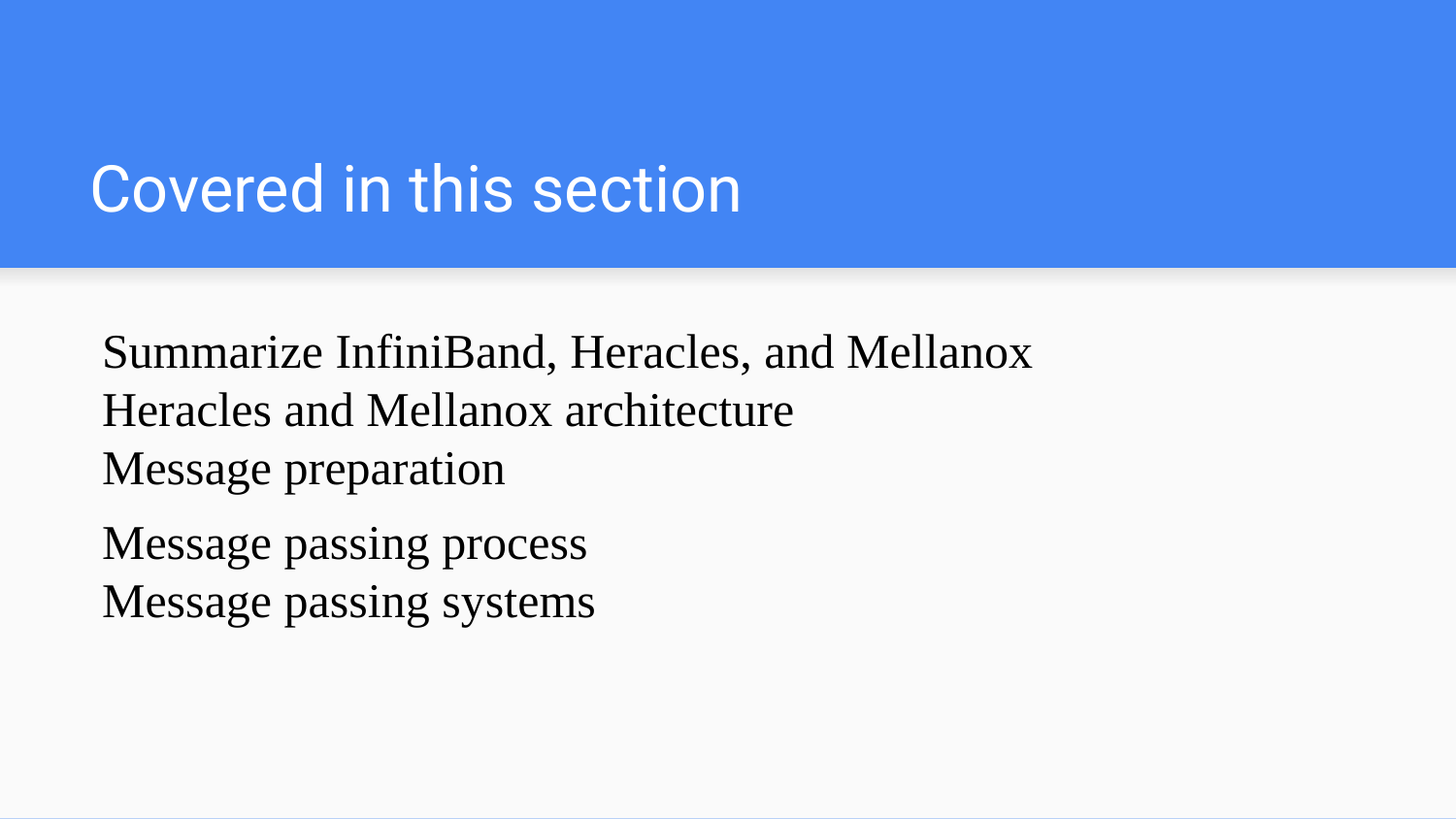

# Covered in this section
Summarize InfiniBand, Heracles, and Mellanox
Heracles and Mellanox architecture
Message preparation
Message passing process
Message passing systems